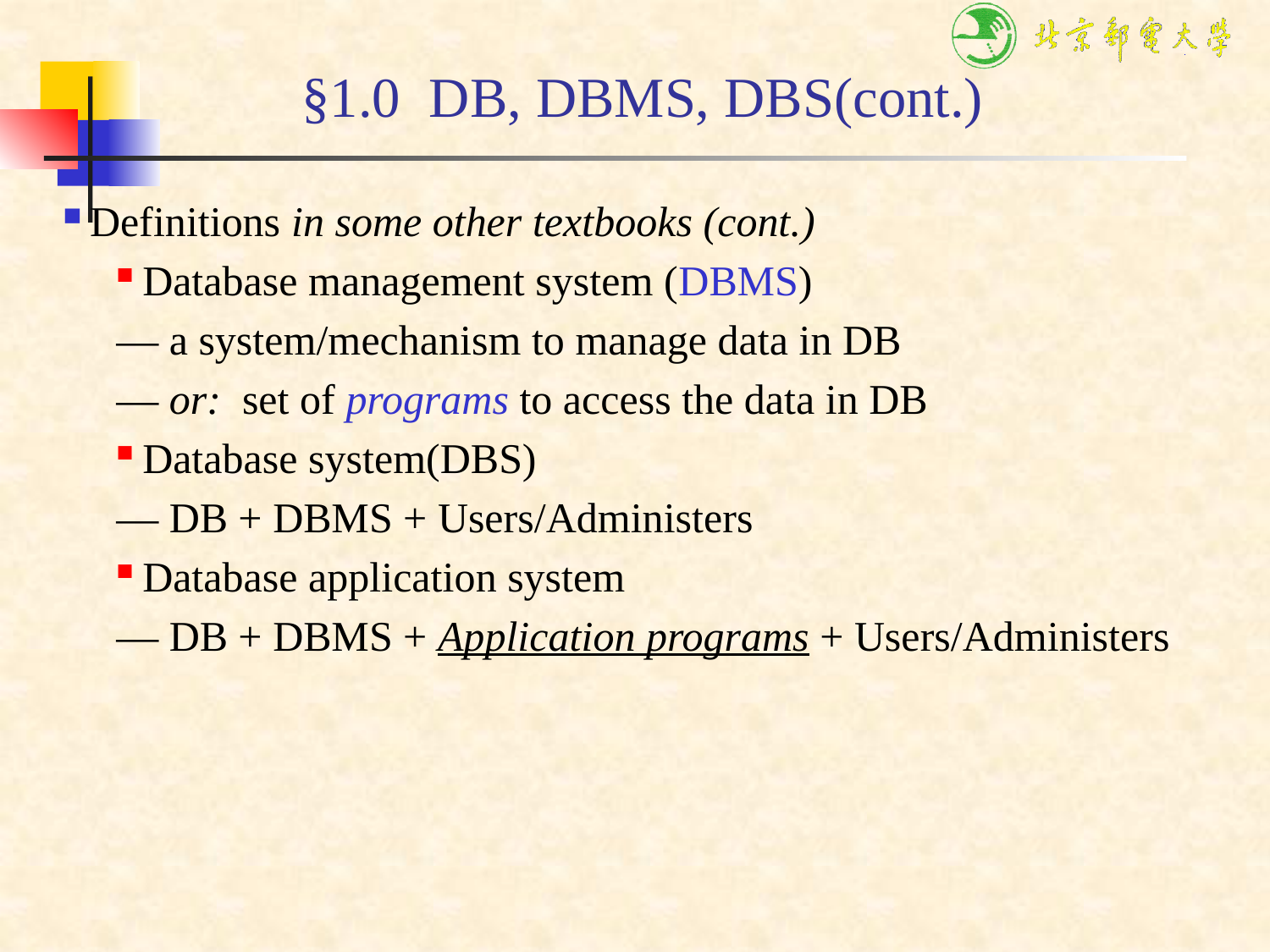

# §1.0  DB, DBMS, DBS(cont.)
Definitions in some other textbooks (cont.)
Database management system (DBMS)
— a system/mechanism to manage data in DB
— or:  set of programs to access the data in DB
Database system(DBS)
— DB + DBMS + Users/Administers
Database application system
— DB + DBMS + Application programs + Users/Administers

20